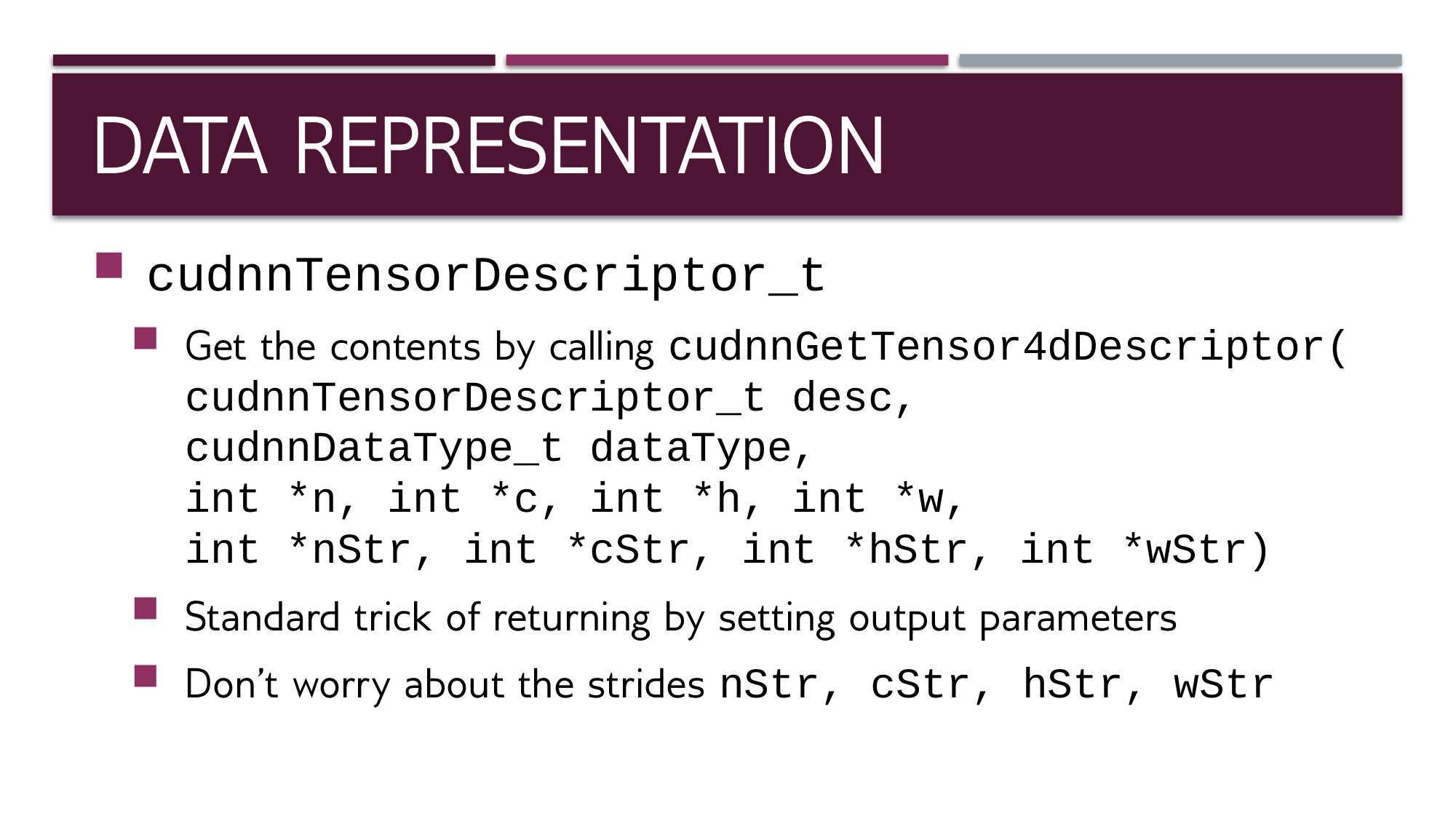

# Data Representation
cudnnTensorDescriptor_t
Get the contents by calling cudnnGetTensor4dDescriptor( cudnnTensorDescriptor_t desc,
cudnnDataType_t dataType,
int *n, int *c, int *h, int *w,
int *nStr, int *cStr, int *hStr, int *wStr)
Standard trick of returning by setting output parameters
Don’t worry about the strides nStr, cStr, hStr, wStr